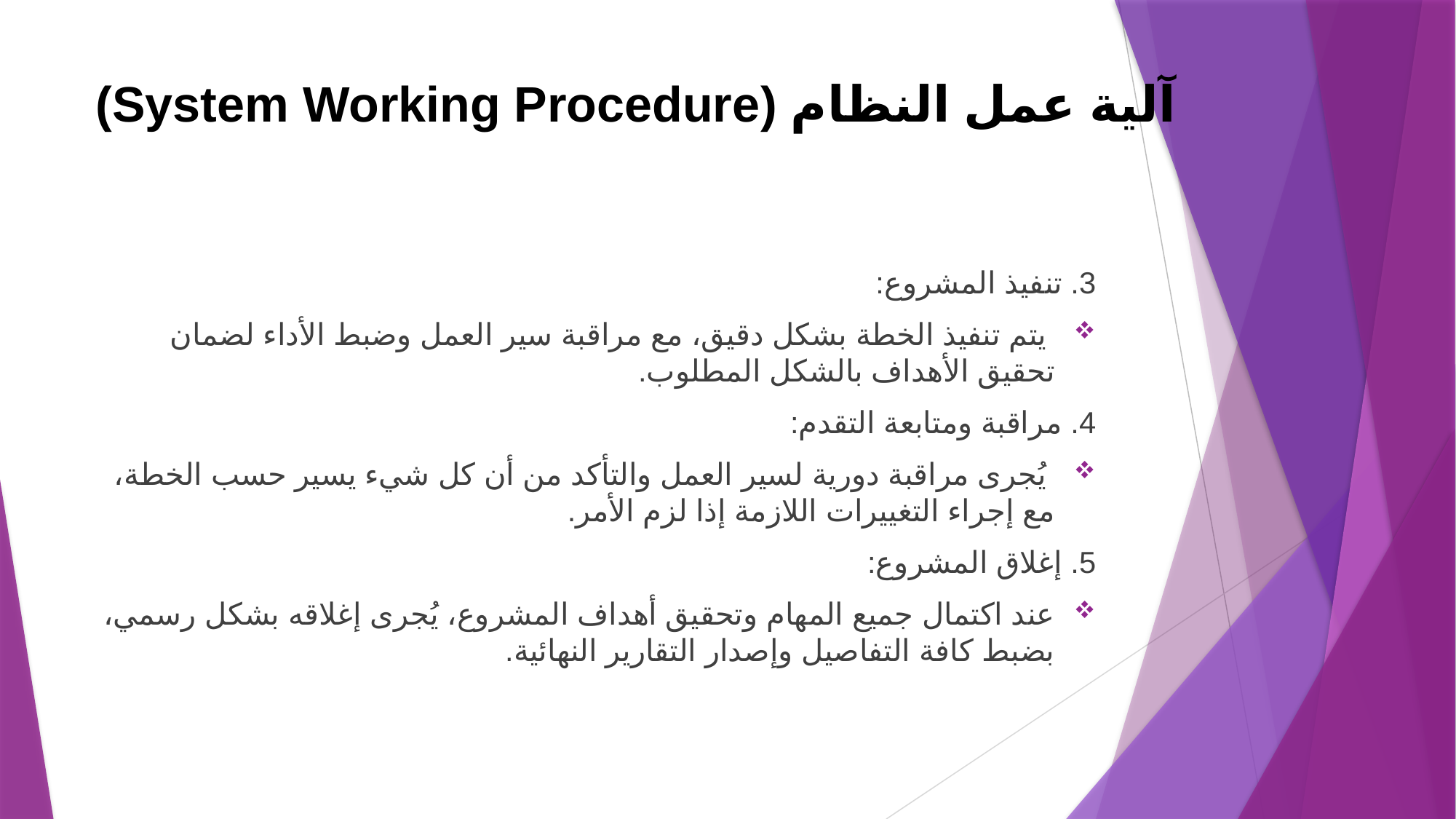

# آلية عمل النظام (System Working Procedure)
3. تنفيذ المشروع:
 يتم تنفيذ الخطة بشكل دقيق، مع مراقبة سير العمل وضبط الأداء لضمان تحقيق الأهداف بالشكل المطلوب.
4. مراقبة ومتابعة التقدم:
 يُجرى مراقبة دورية لسير العمل والتأكد من أن كل شيء يسير حسب الخطة، مع إجراء التغييرات اللازمة إذا لزم الأمر.
5. إغلاق المشروع:
عند اكتمال جميع المهام وتحقيق أهداف المشروع، يُجرى إغلاقه بشكل رسمي، بضبط كافة التفاصيل وإصدار التقارير النهائية.